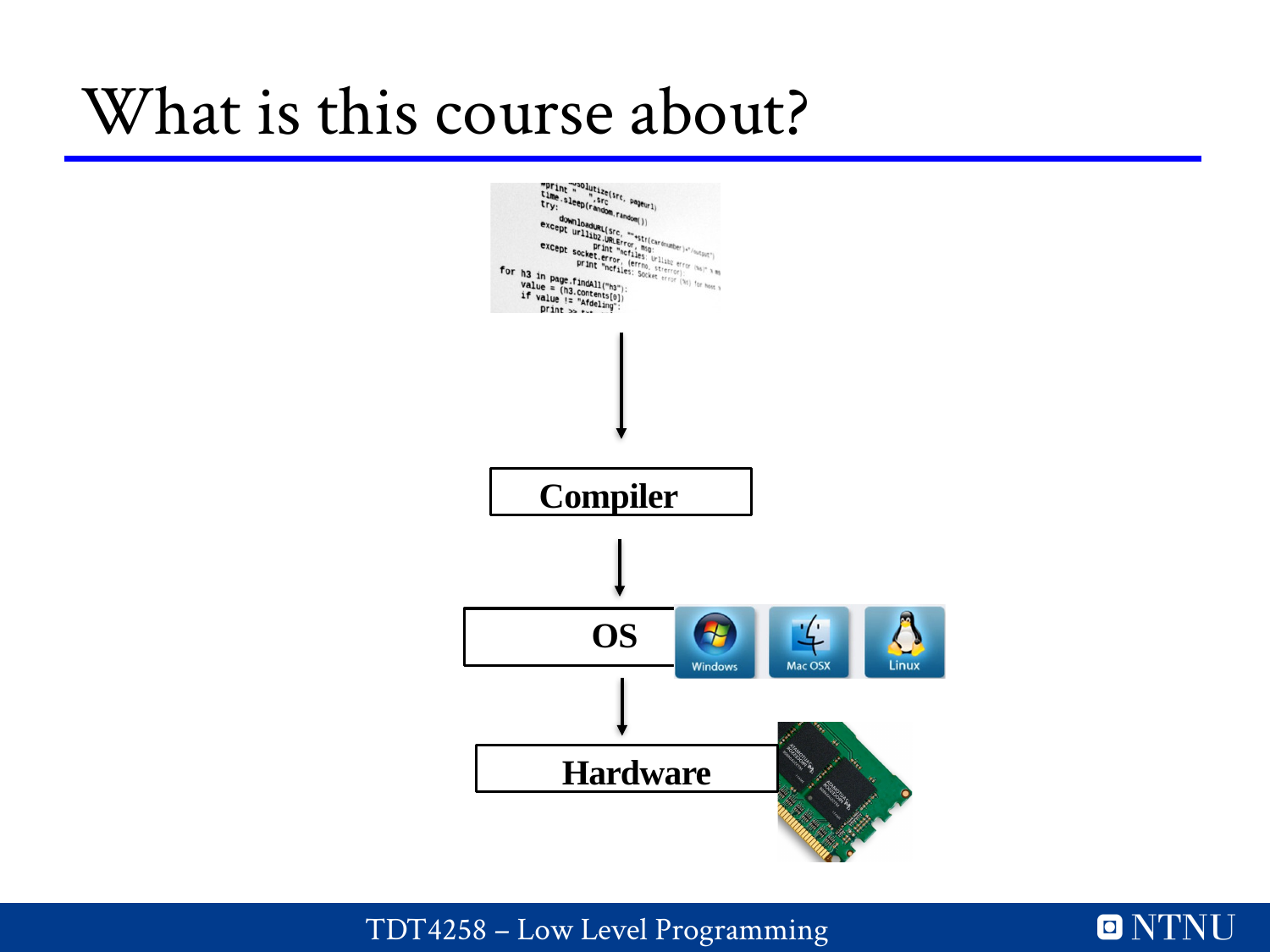

What is this course about?

Compiler

OS

Hardware